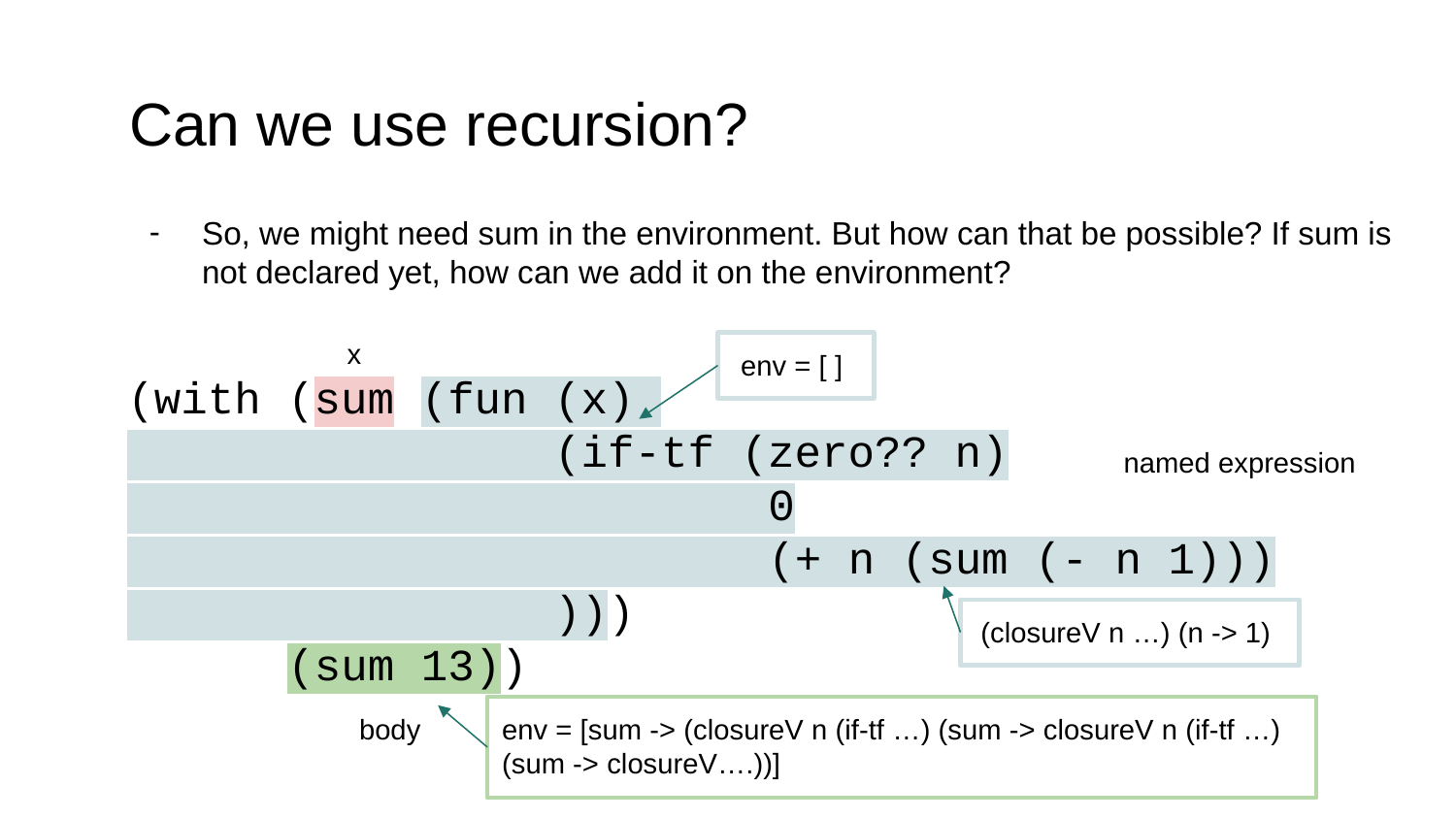

Can we use recursion?
So, we might need sum in the environment. But how can that be possible? If sum is not declared yet, how can we add it on the environment?

x
env = [ ]
(with (sum (fun (x)
                (if-tf (zero?? n)
                        0
                        (+ n (sum (- n 1)))
                )))
      (sum 13))
named expression
(closureV n …) (n -> 1)
env = [sum -> (closureV n (if-tf …) (sum -> closureV n (if-tf …) (sum -> closureV….))]
body